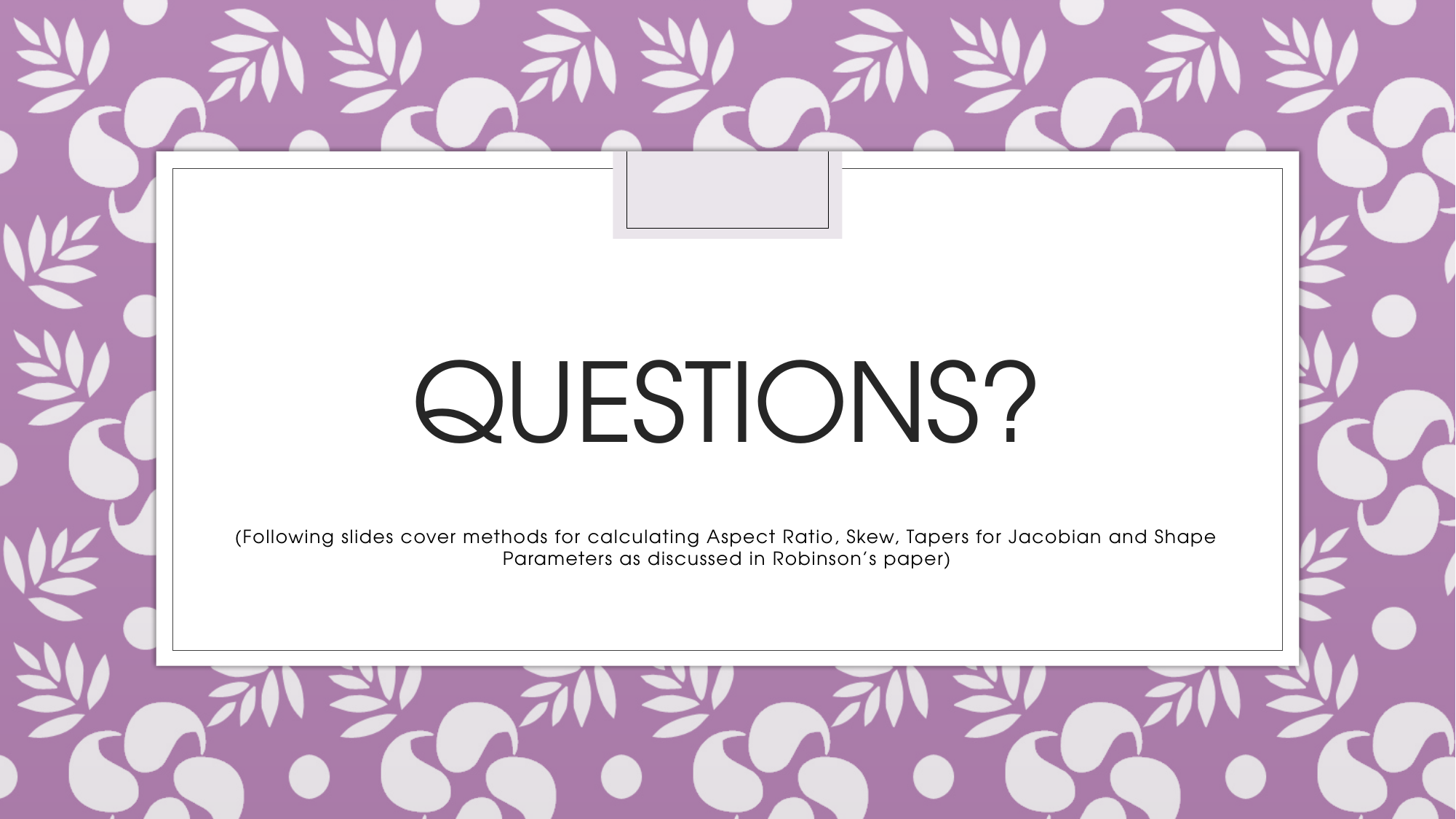

# Questions?
(Following slides cover methods for calculating Aspect Ratio, Skew, Tapers for Jacobian and Shape Parameters as discussed in Robinson’s paper)